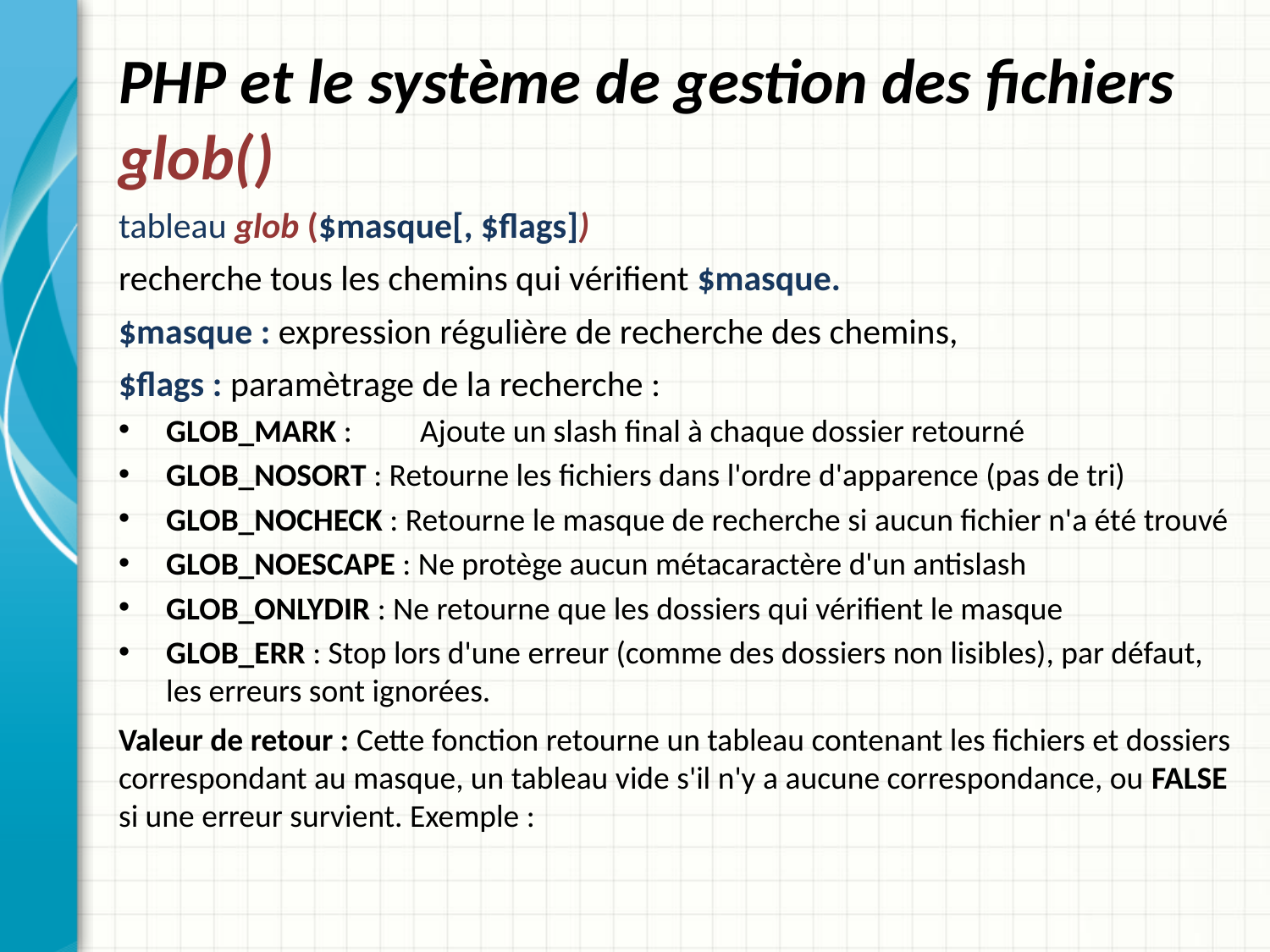

# PHP et le système de gestion des fichiers glob()
tableau glob ($masque[, $flags])
recherche tous les chemins qui vérifient $masque.
$masque : expression régulière de recherche des chemins,
$flags : paramètrage de la recherche :
GLOB_MARK : 	Ajoute un slash final à chaque dossier retourné
GLOB_NOSORT : Retourne les fichiers dans l'ordre d'apparence (pas de tri)
GLOB_NOCHECK : Retourne le masque de recherche si aucun fichier n'a été trouvé
GLOB_NOESCAPE : Ne protège aucun métacaractère d'un antislash
GLOB_ONLYDIR : Ne retourne que les dossiers qui vérifient le masque
GLOB_ERR : Stop lors d'une erreur (comme des dossiers non lisibles), par défaut, les erreurs sont ignorées.
Valeur de retour : Cette fonction retourne un tableau contenant les fichiers et dossiers correspondant au masque, un tableau vide s'il n'y a aucune correspondance, ou FALSE si une erreur survient. Exemple :